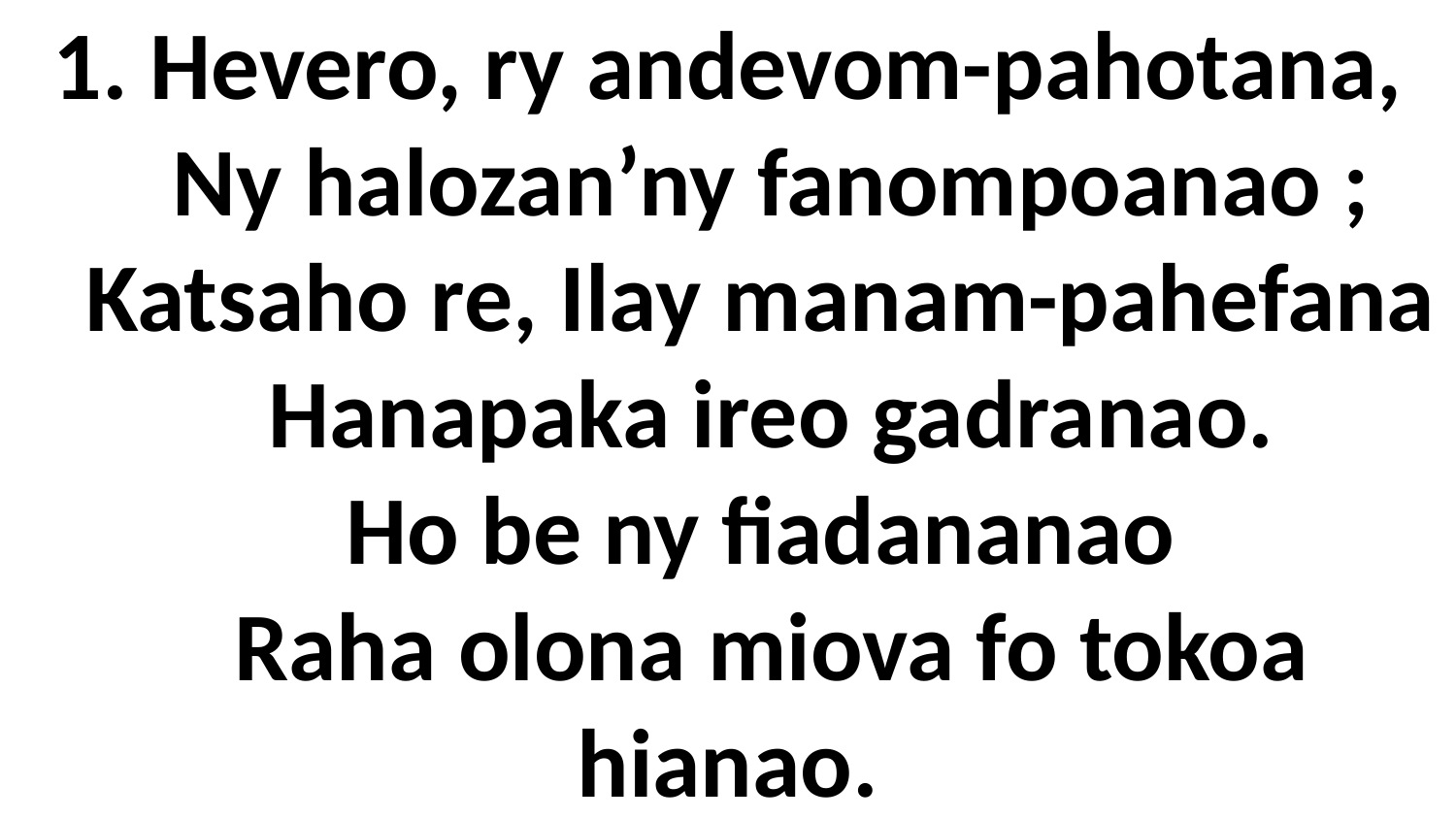

# 1. Hevero, ry andevom-pahotana, Ny halozan’ny fanompoanao ; Katsaho re, Ilay manam-pahefana Hanapaka ireo gadranao. Ho be ny fiadananao Raha olona miova fo tokoa hianao.